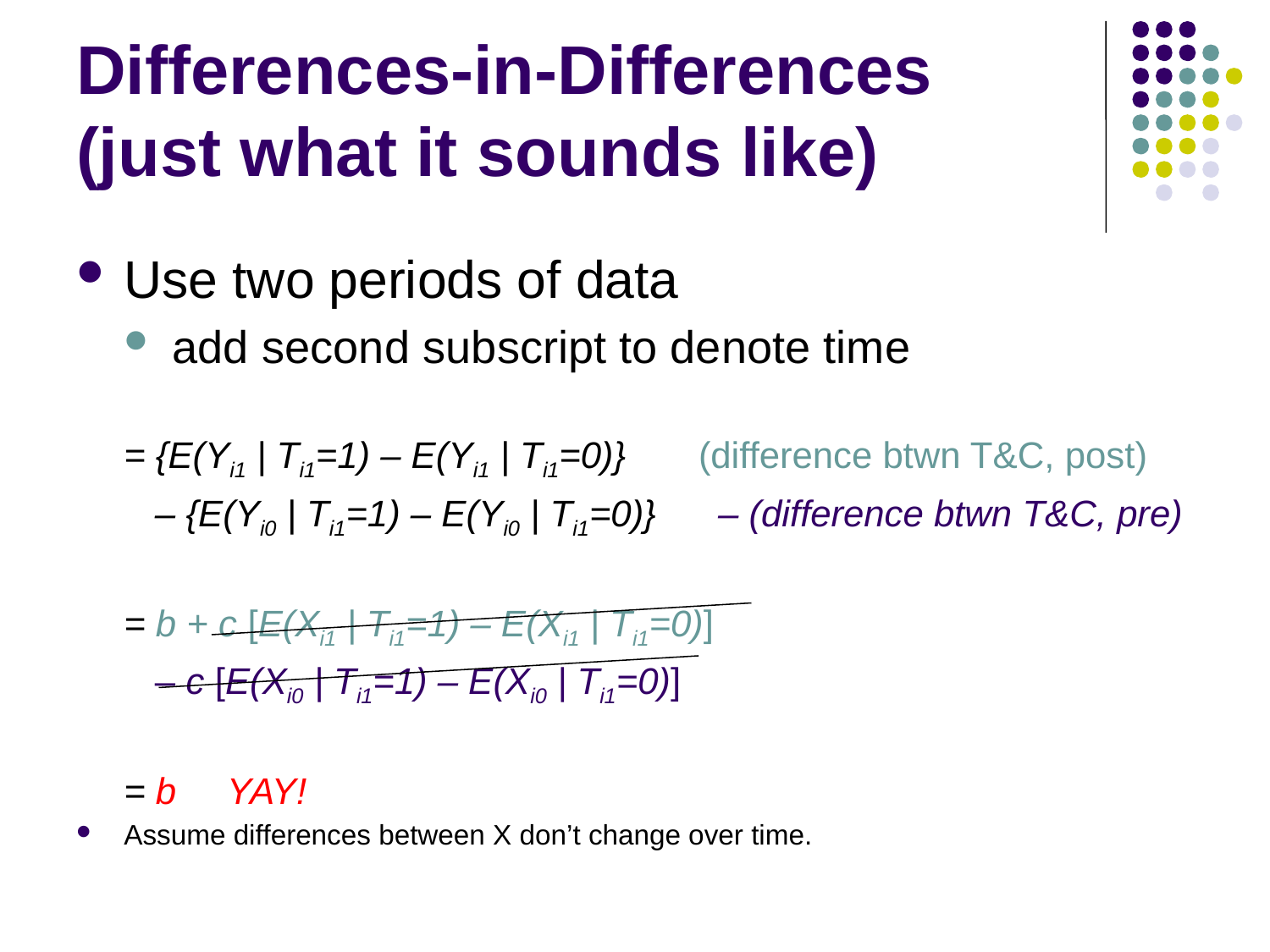

# Differences-in-Differences (just what it sounds like)
Use two periods of data
add second subscript to denote time

	= {E(Yi1 | Ti1=1) – E(Yi1 | Ti1=0)}       (difference btwn T&C, post)
	   – {E(Yi0 | Ti1=1) – E(Yi0 | Ti1=0)}      – (difference btwn T&C, pre)

	= b + c [E(Xi1 | Ti1=1) – E(Xi1 | Ti1=0)]
	   – c [E(Xi0 | Ti1=1) – E(Xi0 | Ti1=0)]

	= b     YAY!
Assume differences between X don’t change over time.